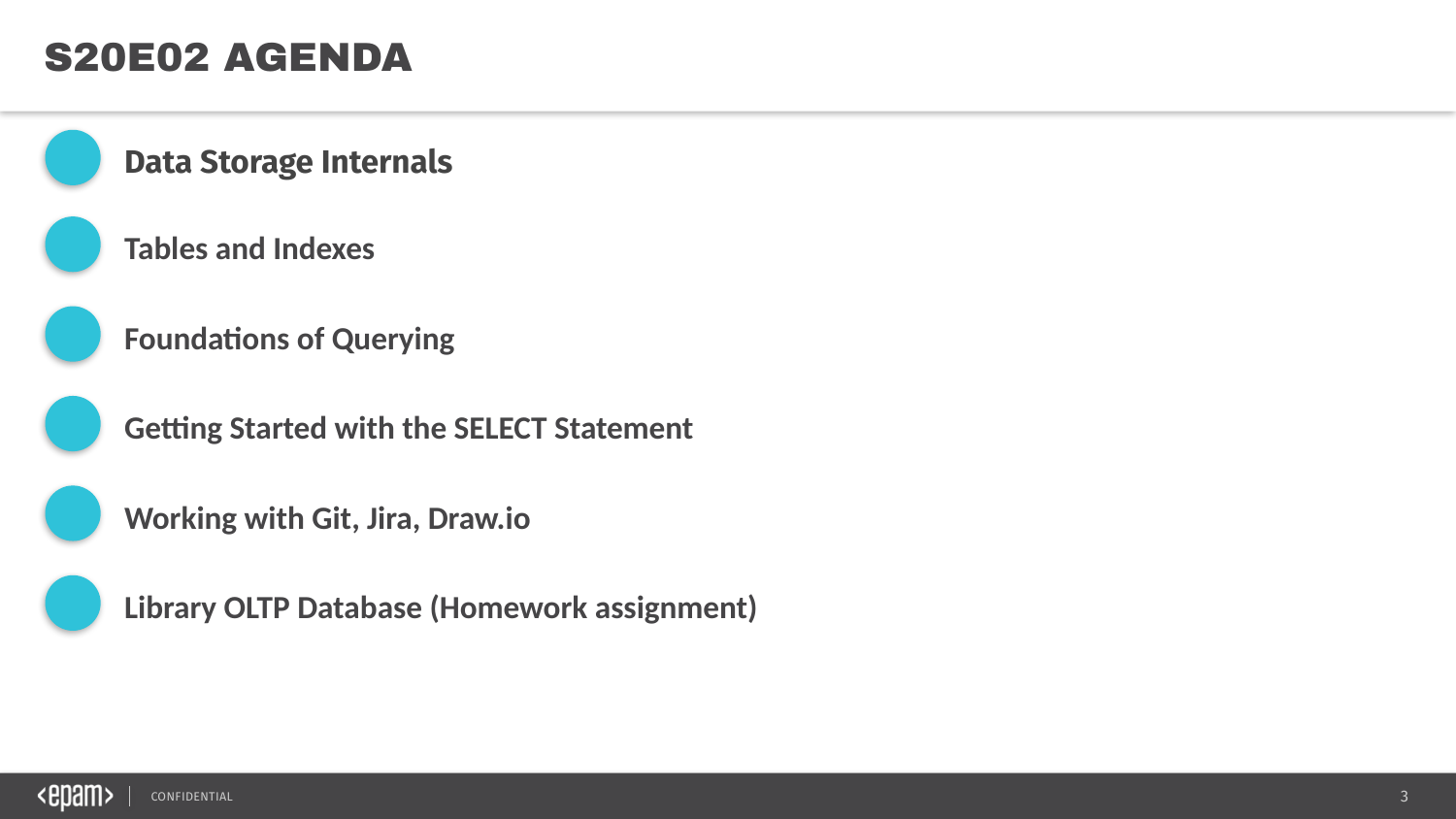

S20E02 AGENDA

Data Storage Internals

Tables and Indexes

Foundations of Querying

Getting Started with the SELECT Statement

Working with Git, Jira, Draw.io

Library OLTP Database (Homework assignment)